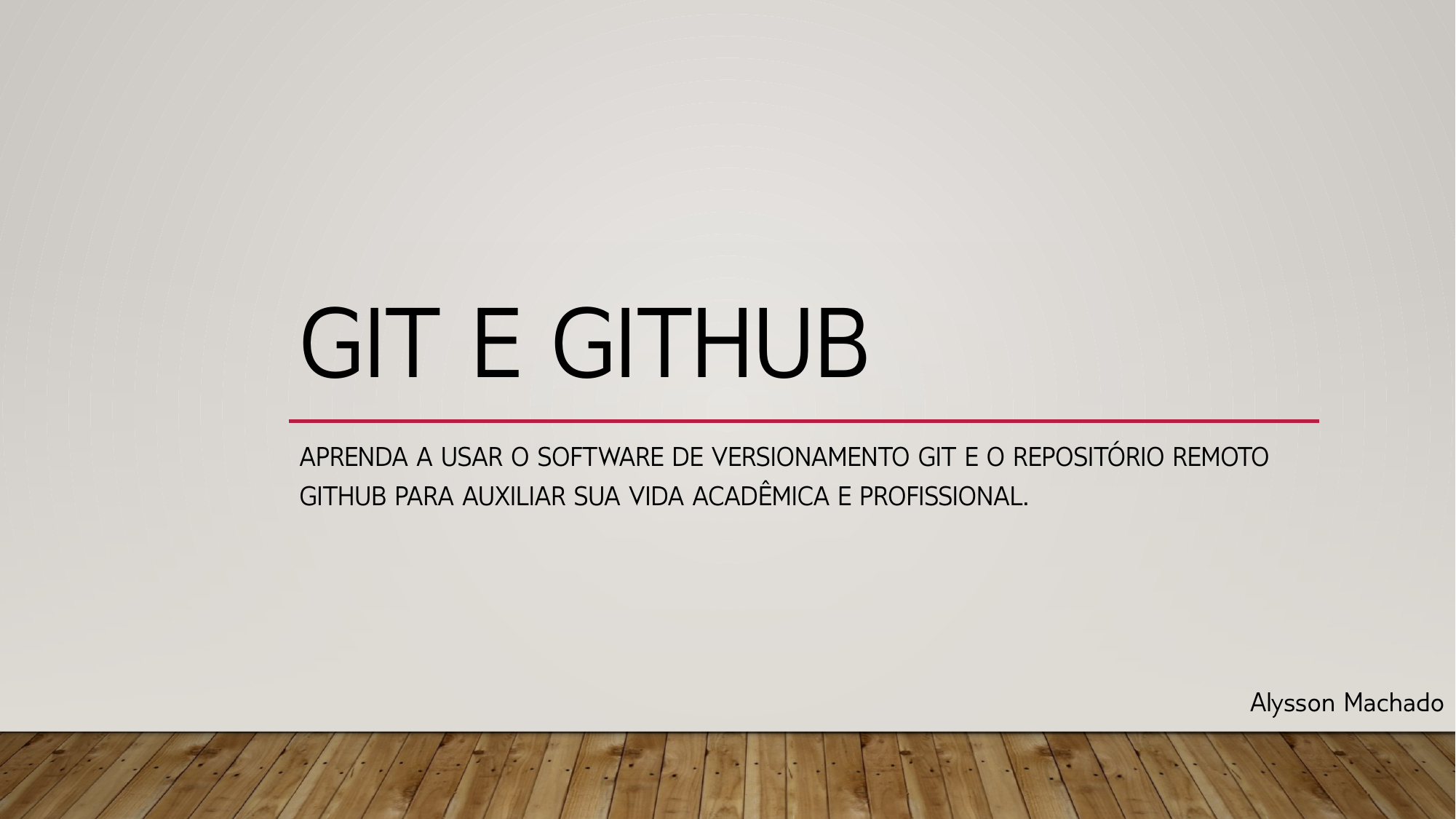

# Git e Github
Aprenda a usar o software de versionamento git e o repositório remoto github para auxiliar sua vida acadêmica e profissional.
Alysson Machado